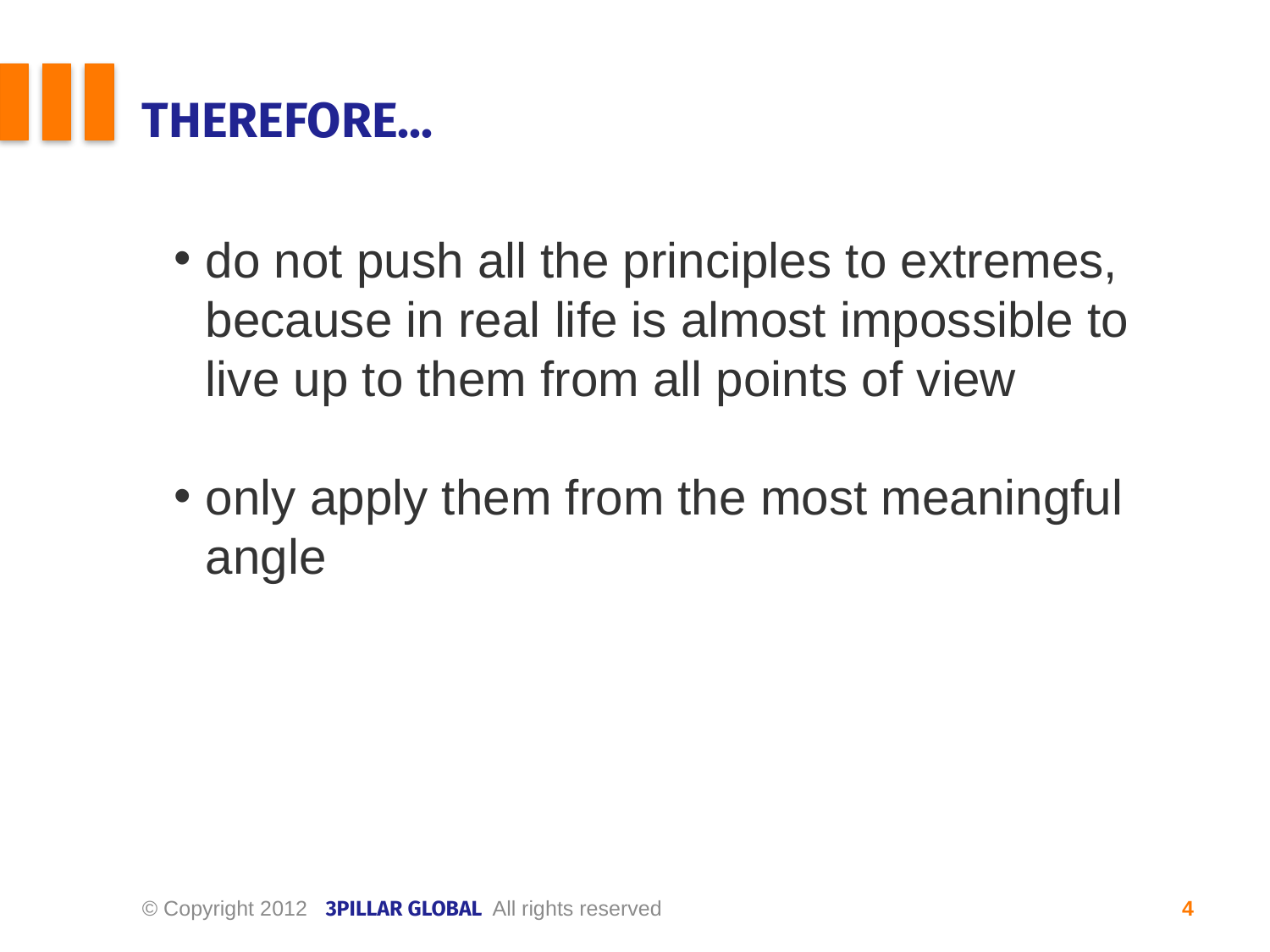

# Therefore...
do not push all the principles to extremes, because in real life is almost impossible to live up to them from all points of view

only apply them from the most meaningful angle
© Copyright 2012   3PILLAR GLOBAL  All rights reserved
4